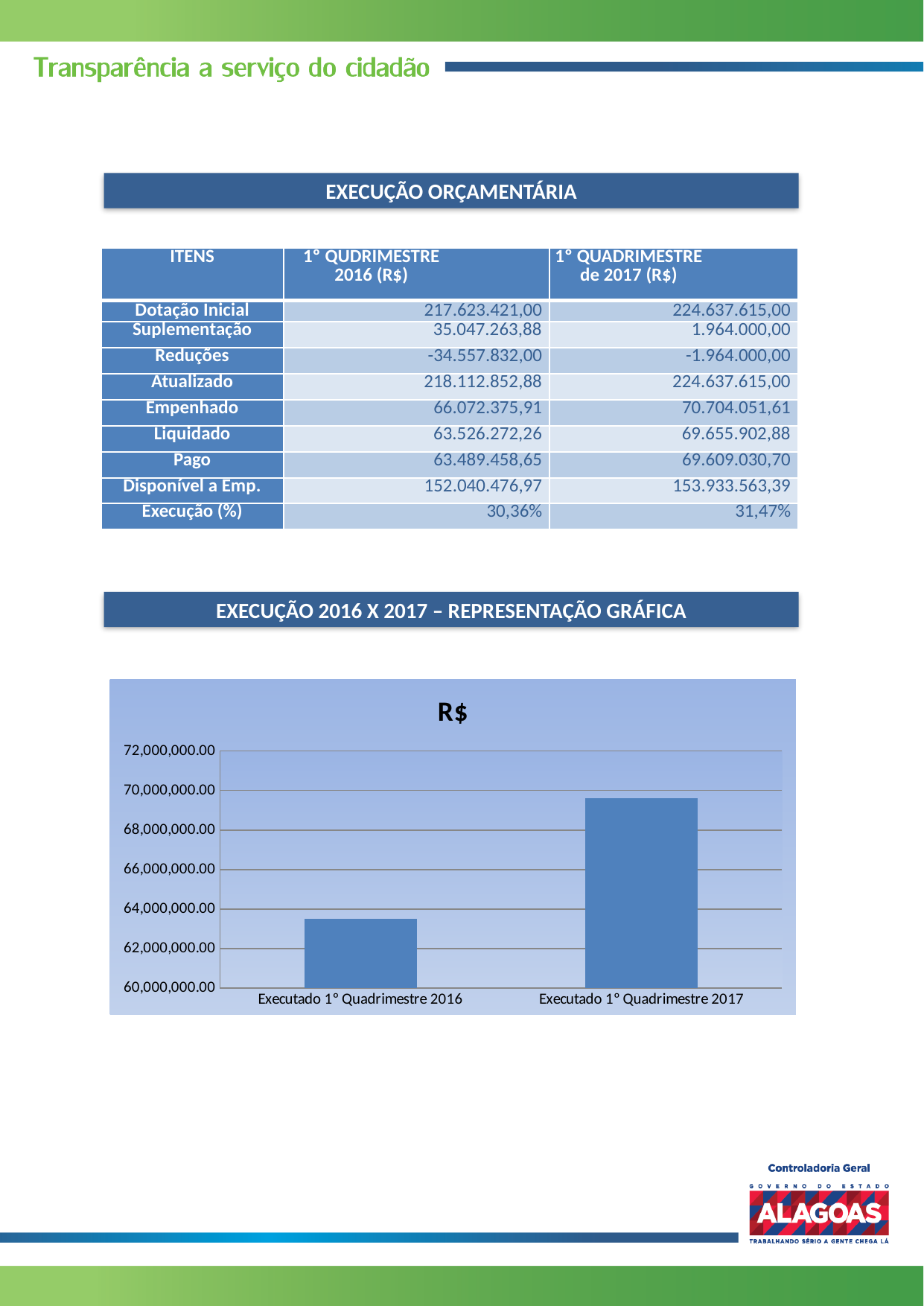

EXECUÇÃO ORÇAMENTÁRIA
| ITENS | 1º QUDRIMESTRE 2016 (R$) | 1º QUADRIMESTRE de 2017 (R$) |
| --- | --- | --- |
| Dotação Inicial | 217.623.421,00 | 224.637.615,00 |
| Suplementação | 35.047.263,88 | 1.964.000,00 |
| Reduções | -34.557.832,00 | -1.964.000,00 |
| Atualizado | 218.112.852,88 | 224.637.615,00 |
| Empenhado | 66.072.375,91 | 70.704.051,61 |
| Liquidado | 63.526.272,26 | 69.655.902,88 |
| Pago | 63.489.458,65 | 69.609.030,70 |
| Disponível a Emp. | 152.040.476,97 | 153.933.563,39 |
| Execução (%) | 30,36% | 31,47% |
EXECUÇÃO 2016 X 2017 – REPRESENTAÇÃO GRÁFICA

### Chart:

| Category | R$ |
|---|---|
| Executado 1º Quadrimestre 2016 | 63489458.650000006 |
| Executado 1º Quadrimestre 2017 | 69609030.7 |